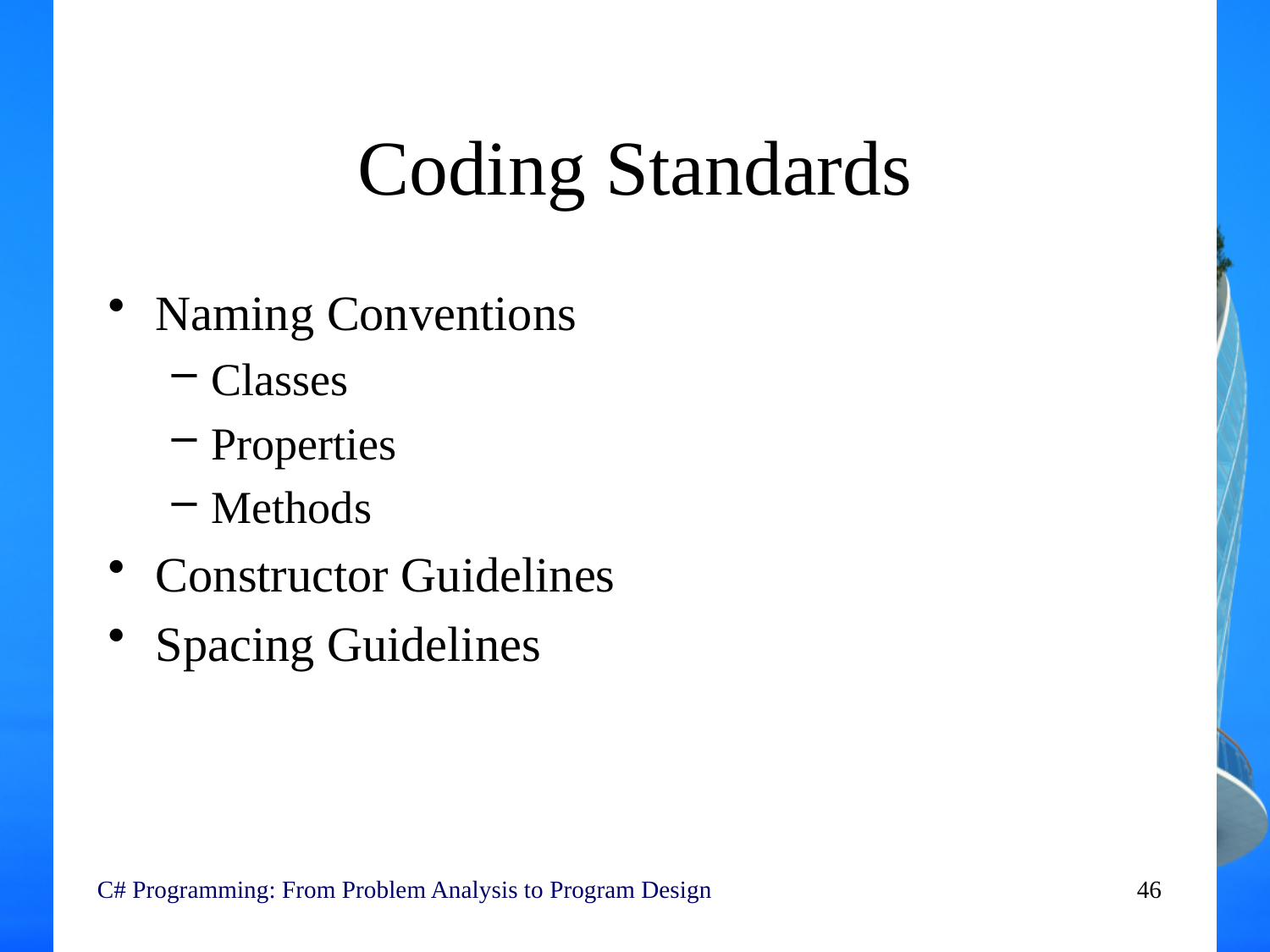

# Coding Standards
Naming Conventions
Classes
Properties
Methods
Constructor Guidelines
Spacing Guidelines
C# Programming: From Problem Analysis to Program Design

46